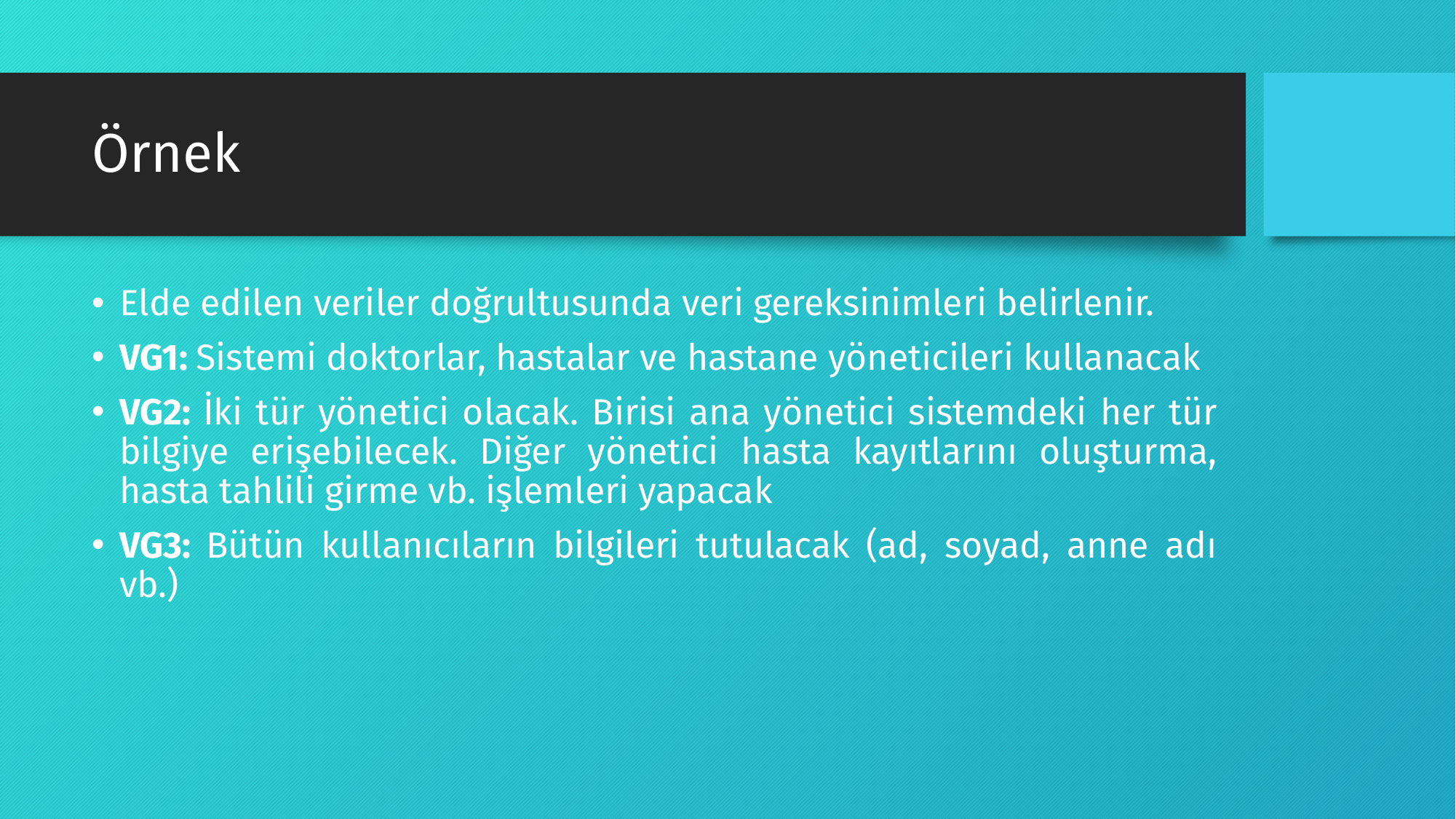

# Örnek
Elde edilen veriler doğrultusunda veri gereksinimleri belirlenir.
VG1: Sistemi doktorlar, hastalar ve hastane yöneticileri kullanacak
VG2: İki tür yönetici olacak. Birisi ana yönetici sistemdeki her tür bilgiye erişebilecek. Diğer yönetici hasta kayıtlarını oluşturma, hasta tahlili girme vb. işlemleri yapacak
VG3: Bütün kullanıcıların bilgileri tutulacak (ad, soyad, anne adı vb.)